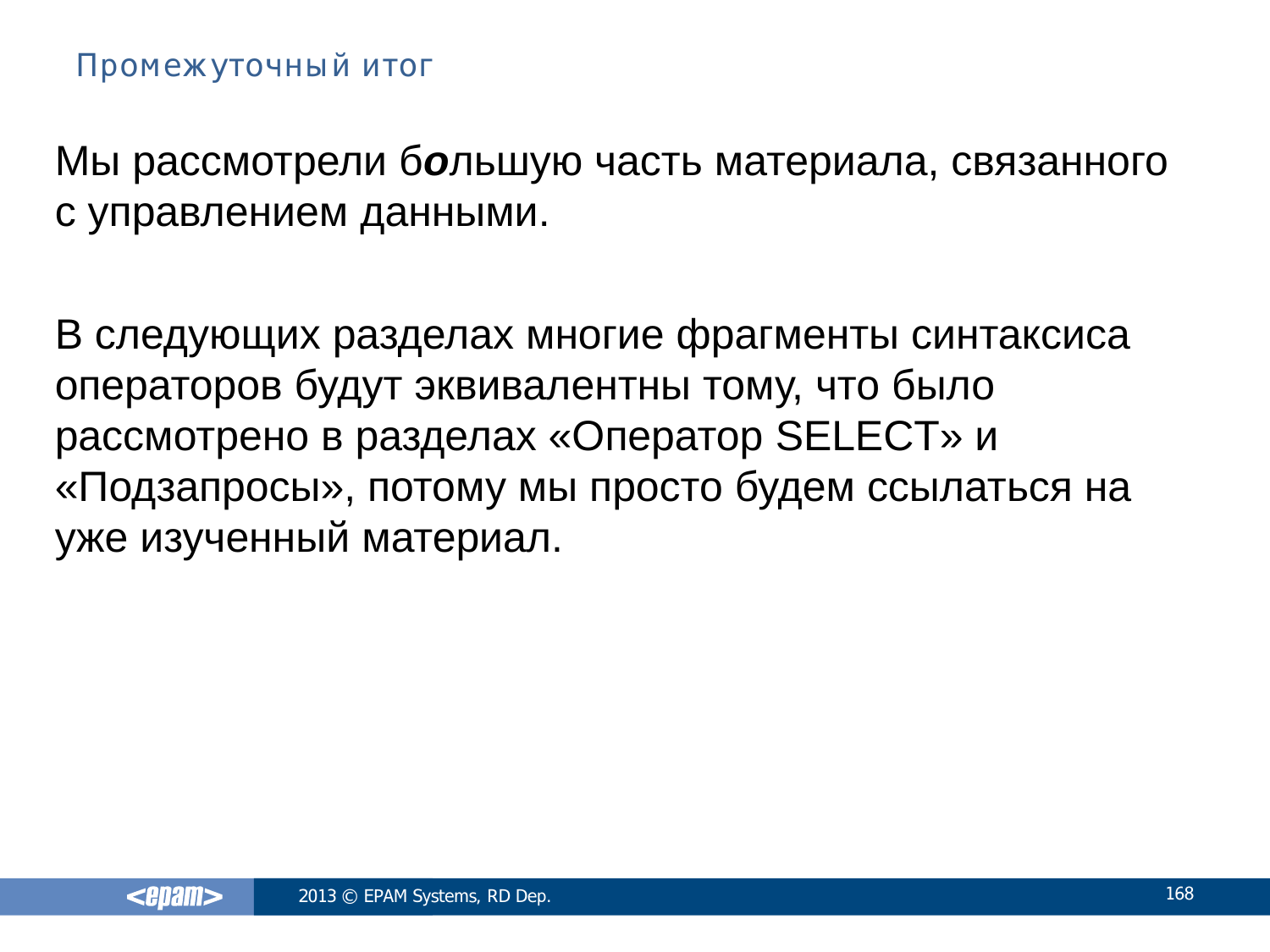

# Промежуточный итог
Мы рассмотрели большую часть материала, связанного с управлением данными.

В следующих разделах многие фрагменты синтаксиса операторов будут эквивалентны тому, что было рассмотрено в разделах «Оператор SELECT» и «Подзапросы», потому мы просто будем ссылаться на уже изученный материал.
168
2013 © EPAM Systems, RD Dep.